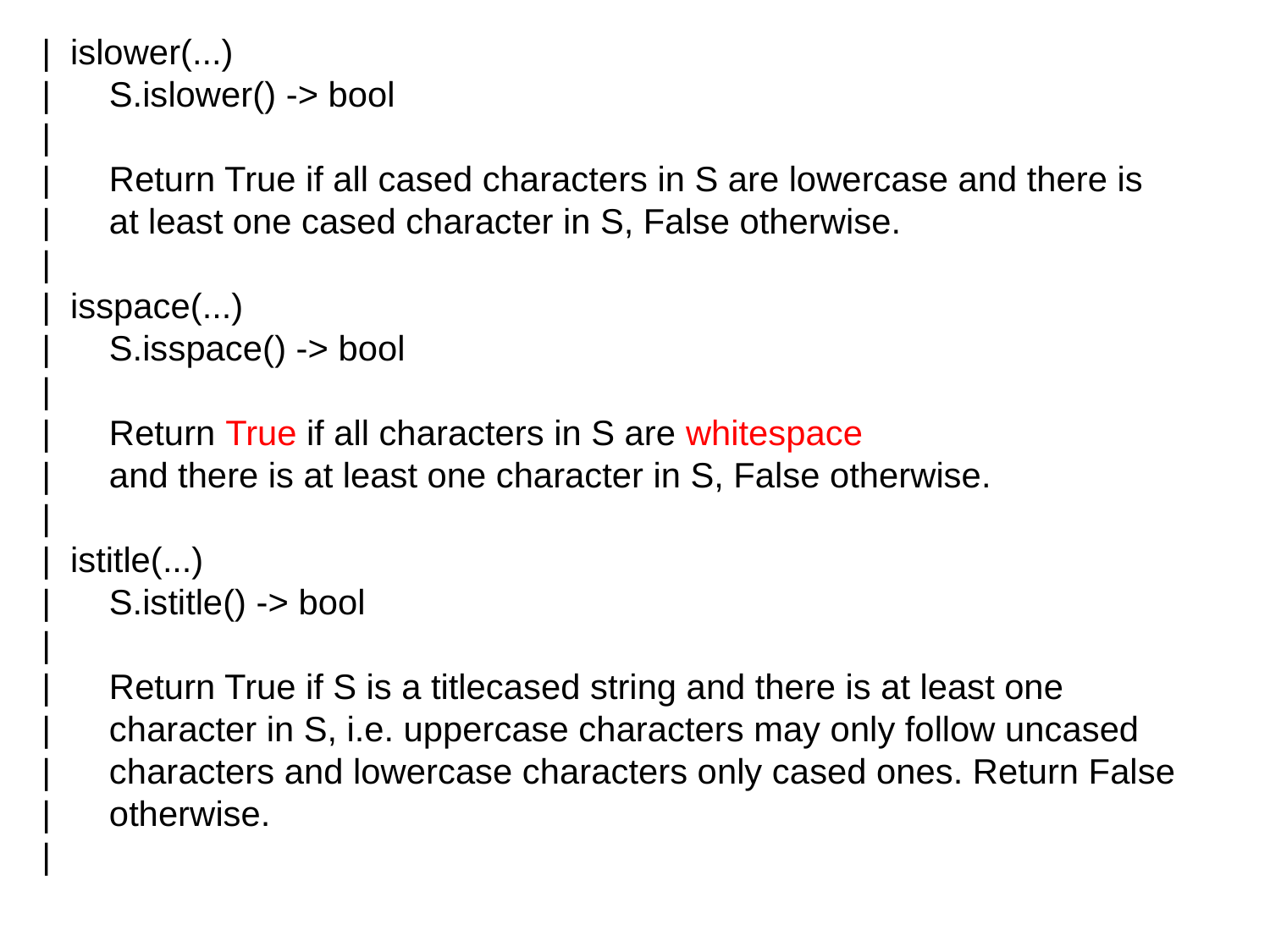

|  islower(...)
 |      S.islower() -> bool
 |
 |      Return True if all cased characters in S are lowercase and there is
 |      at least one cased character in S, False otherwise.
 |
 |  isspace(...)
 |      S.isspace() -> bool
 |
 |      Return True if all characters in S are whitespace
 |      and there is at least one character in S, False otherwise.
 |
 |  istitle(...)
 |      S.istitle() -> bool
 |
 |      Return True if S is a titlecased string and there is at least one
 |      character in S, i.e. uppercase characters may only follow uncased
 |      characters and lowercase characters only cased ones. Return False
 |      otherwise.
 |